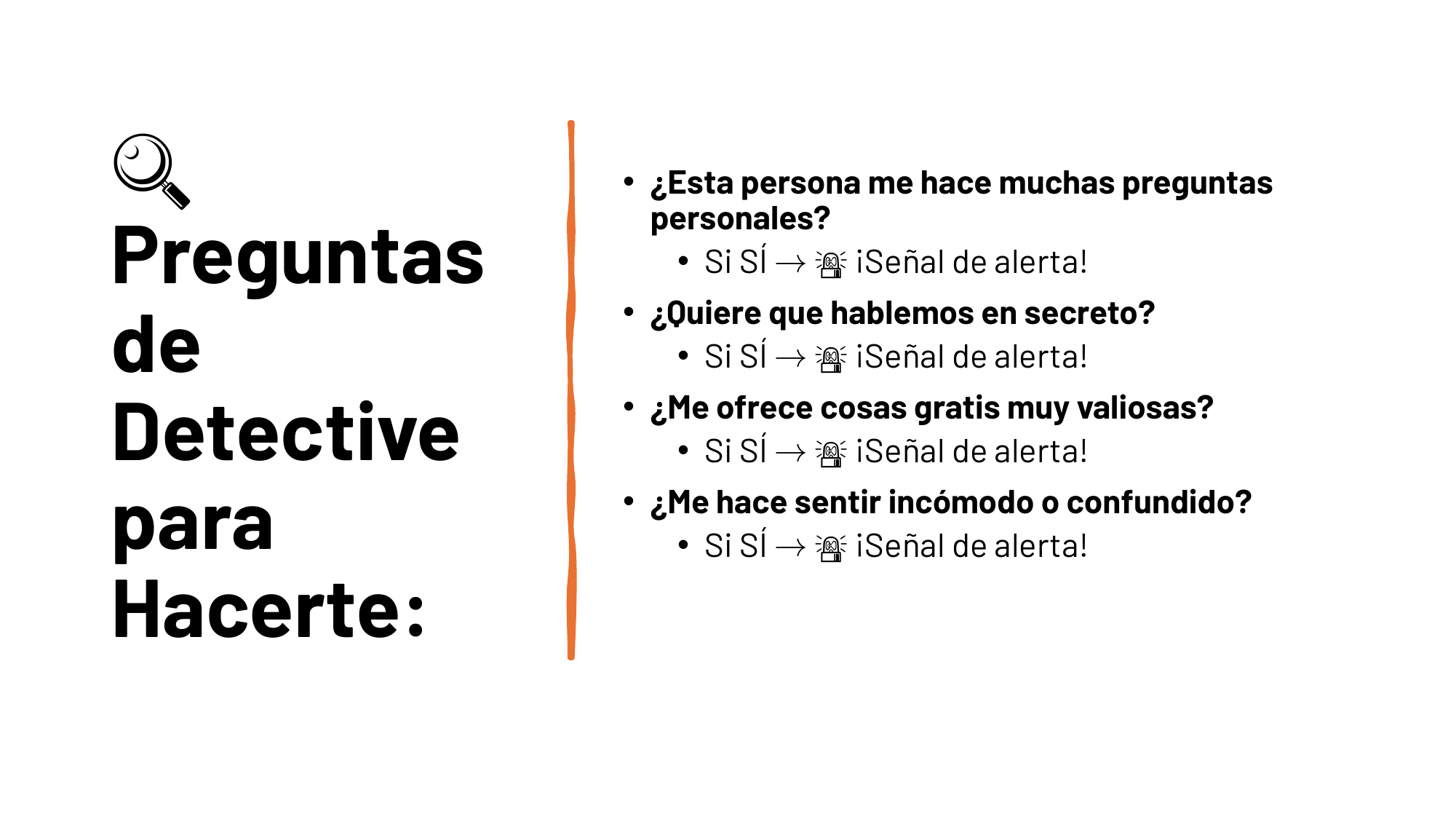

# 🔍 Preguntas de Detective para Hacerte:
¿Esta persona me hace muchas preguntas personales?
Si SÍ → 🚨 ¡Señal de alerta!
¿Quiere que hablemos en secreto?
Si SÍ → 🚨 ¡Señal de alerta!
¿Me ofrece cosas gratis muy valiosas?
Si SÍ → 🚨 ¡Señal de alerta!
¿Me hace sentir incómodo o confundido?
Si SÍ → 🚨 ¡Señal de alerta!